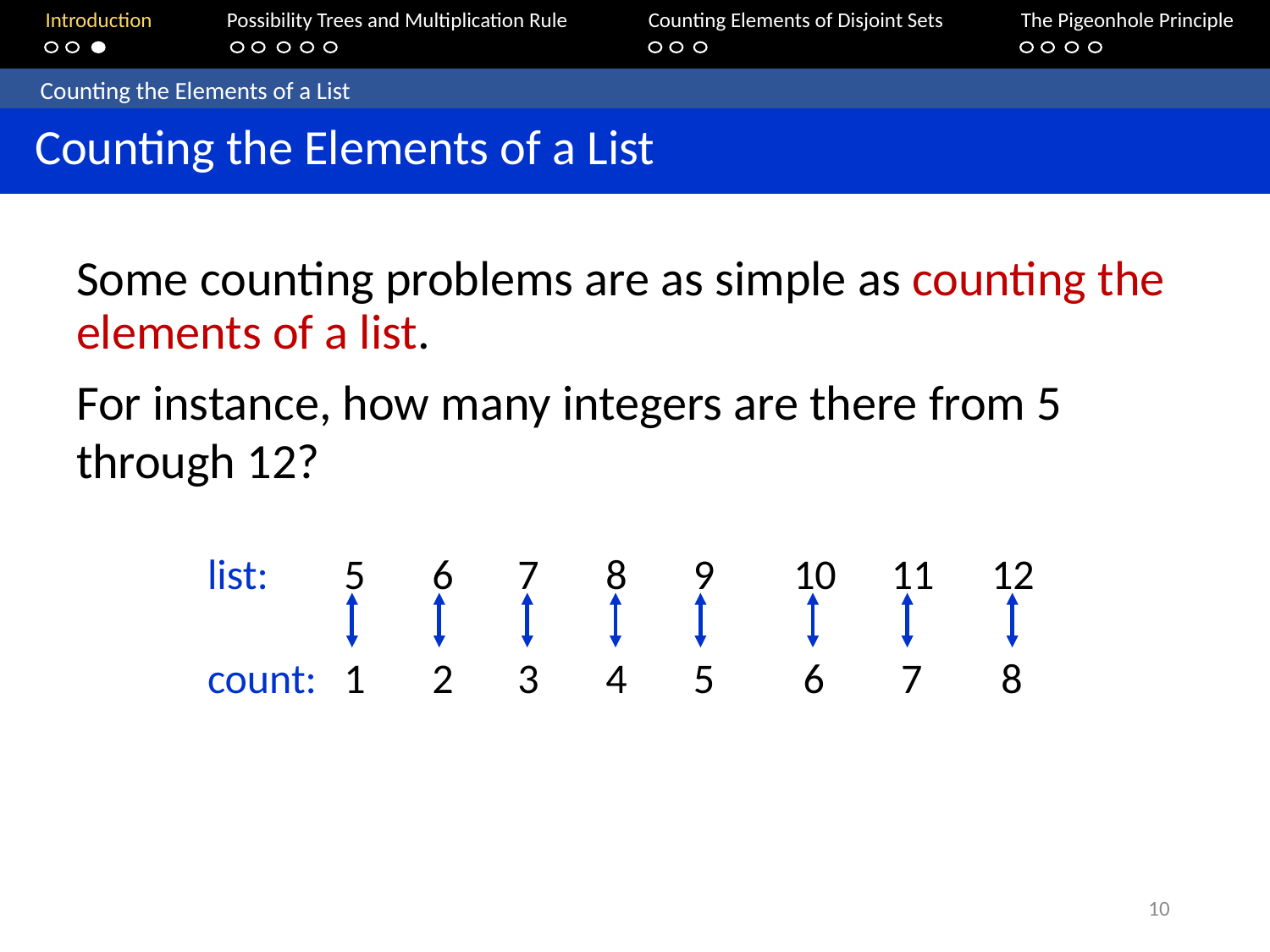

Introduction	Possibility Trees and Multiplication Rule	Counting Elements of Disjoint Sets		The Pigeonhole Principle

	Counting the Elements of a List
  Counting the Elements of a List
Some counting problems are as simple as counting the elements of a list.
For instance, how many integers are there from 5 through 12?
list:	5	6	7	8	9	10	11	12
count:	1	2	3	4	5	 6	 7	 8
10